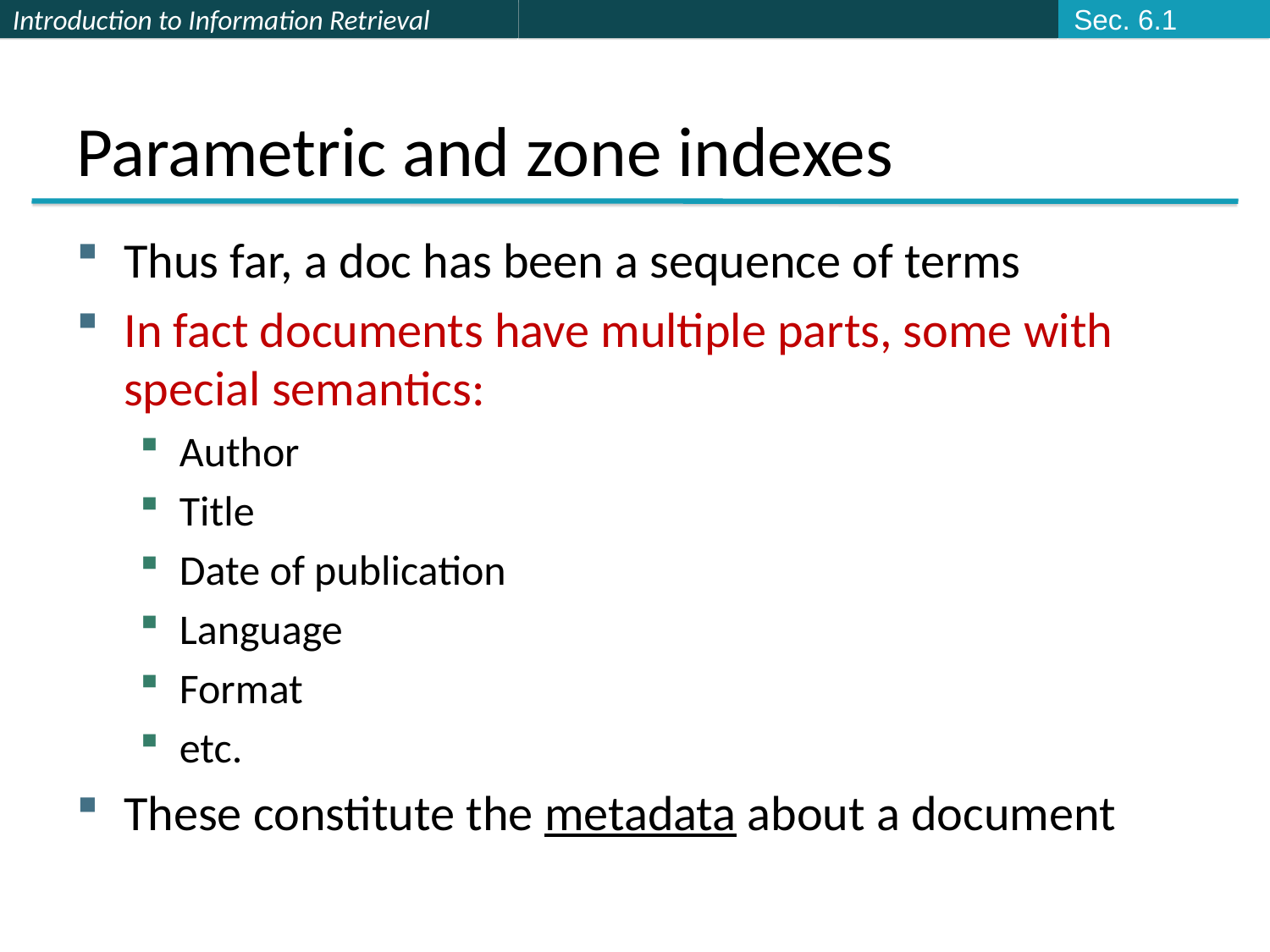

Sec. 6.1
# Parametric and zone indexes
Thus far, a doc has been a sequence of terms
In fact documents have multiple parts, some with special semantics:
Author
Title
Date of publication
Language
Format
etc.
These constitute the metadata about a document